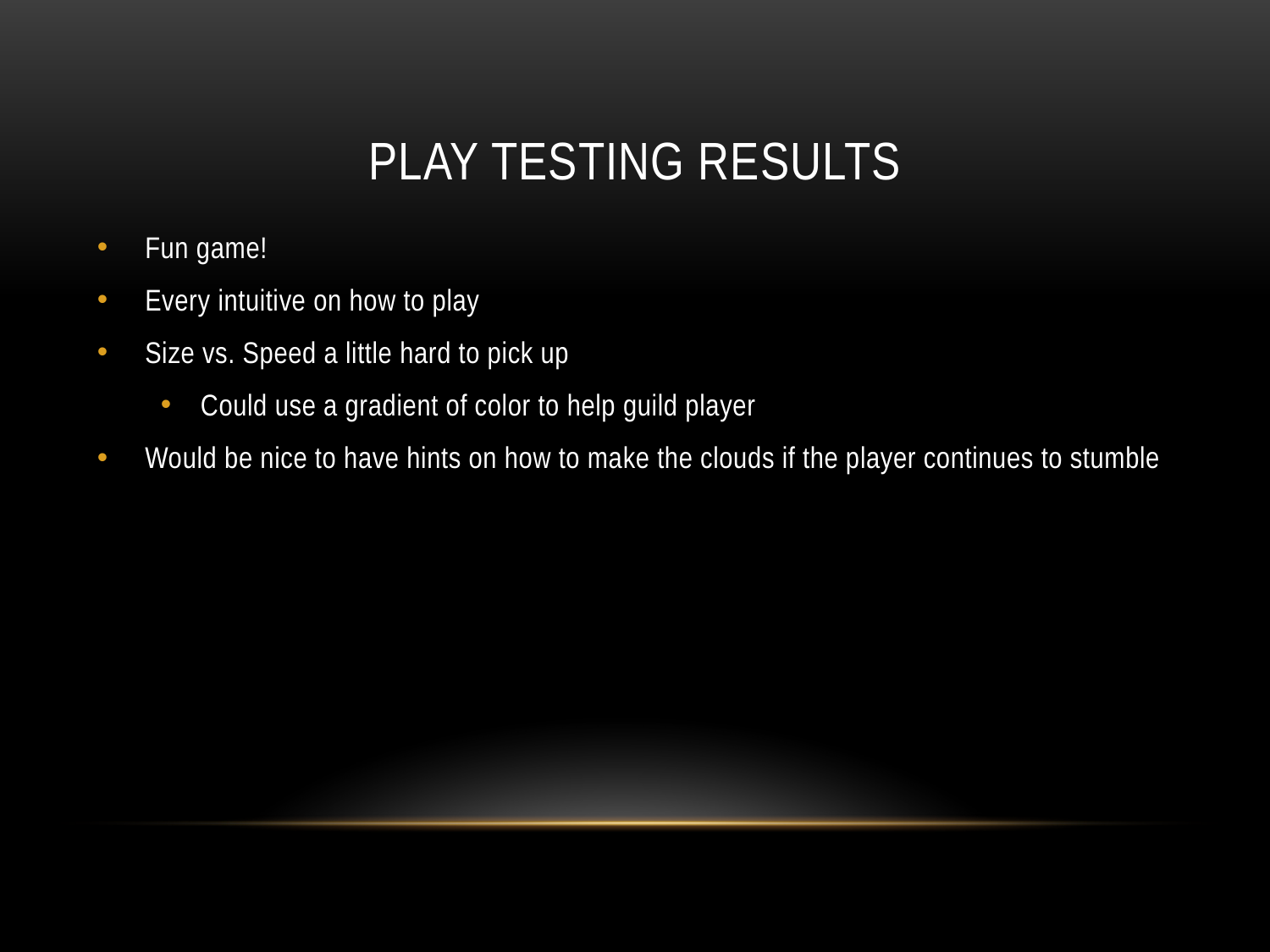

# Play testing results
Fun game!
Every intuitive on how to play
Size vs. Speed a little hard to pick up
Could use a gradient of color to help guild player
Would be nice to have hints on how to make the clouds if the player continues to stumble